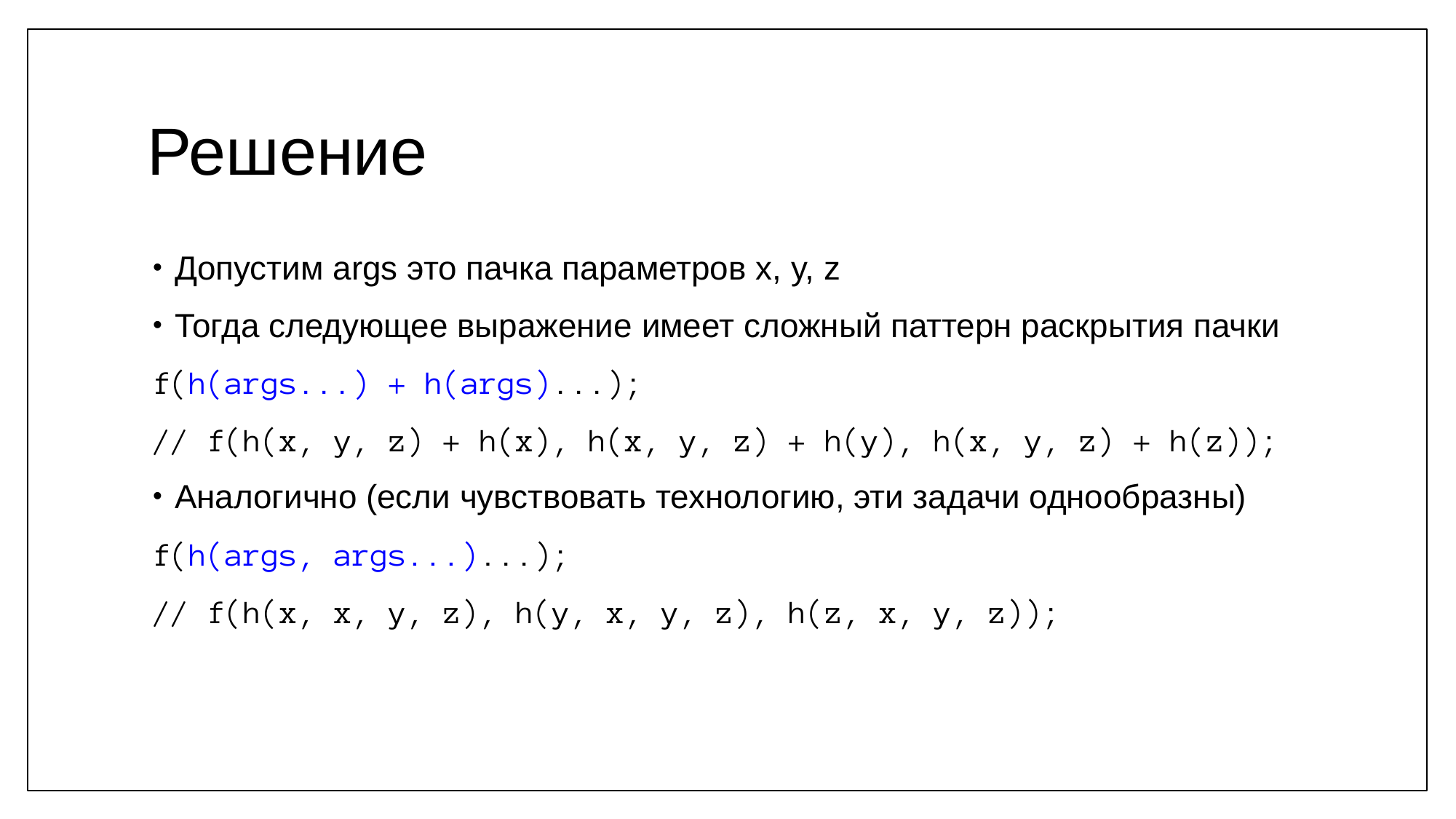

# Решение
Допустим args это пачка параметров x, y, z
Тогда следующее выражение имеет сложный паттерн раскрытия пачки
f(h(args...) + h(args)...);
// f(h(x, y, z) + h(x), h(x, y, z) + h(y), h(x, y, z) + h(z));
Аналогично (если чувствовать технологию, эти задачи однообразны)
f(h(args, args...)...);
// f(h(x, x, y, z), h(y, x, y, z), h(z, x, y, z));